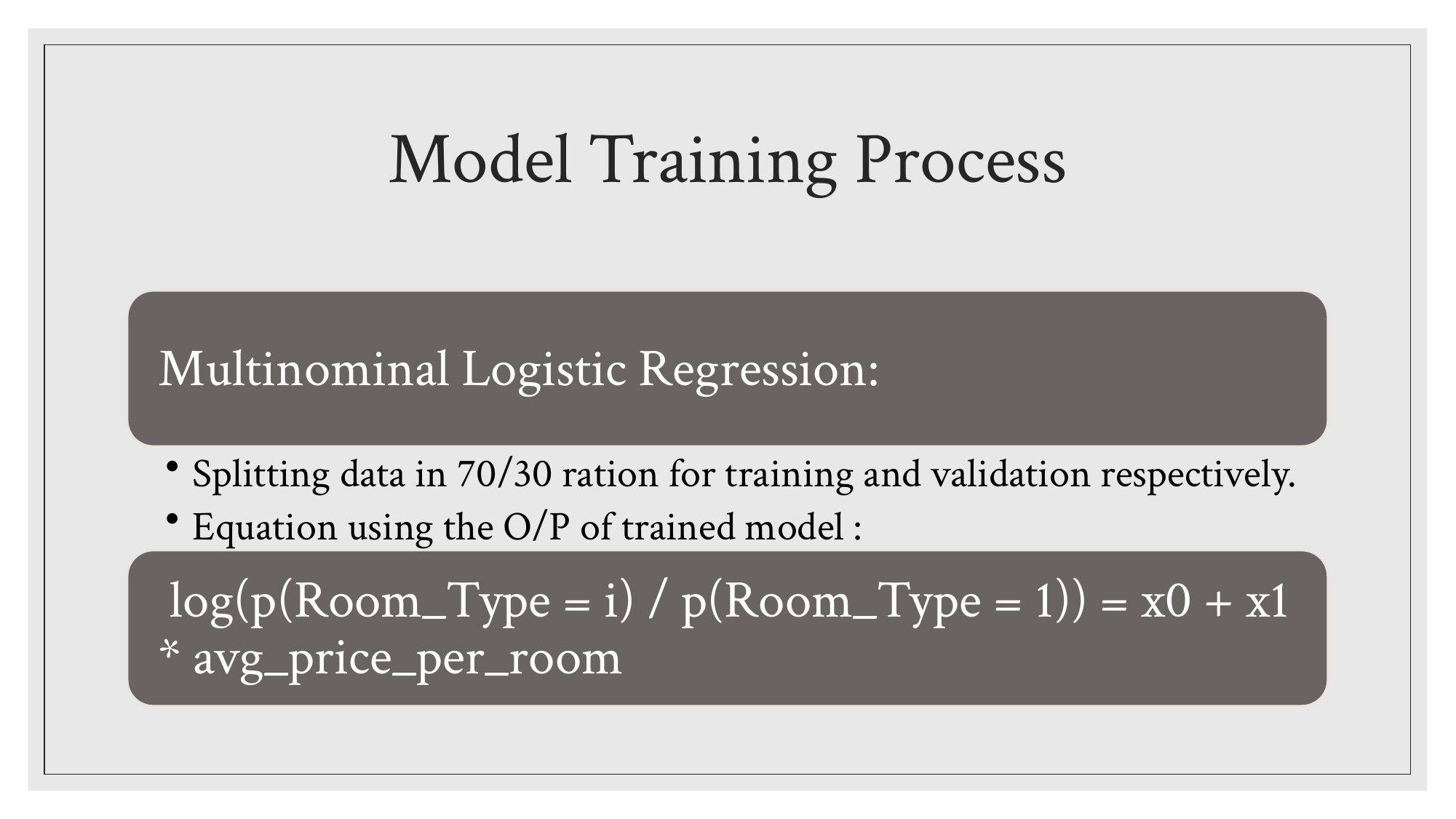

# Model Training Process
Multinominal Logistic Regression:
Splitting data in 70/30 ration for training and validation respectively.
Equation using the O/P of trained model :
 log(p(Room_Type = i) / p(Room_Type = 1)) = x0 + x1 * avg_price_per_room